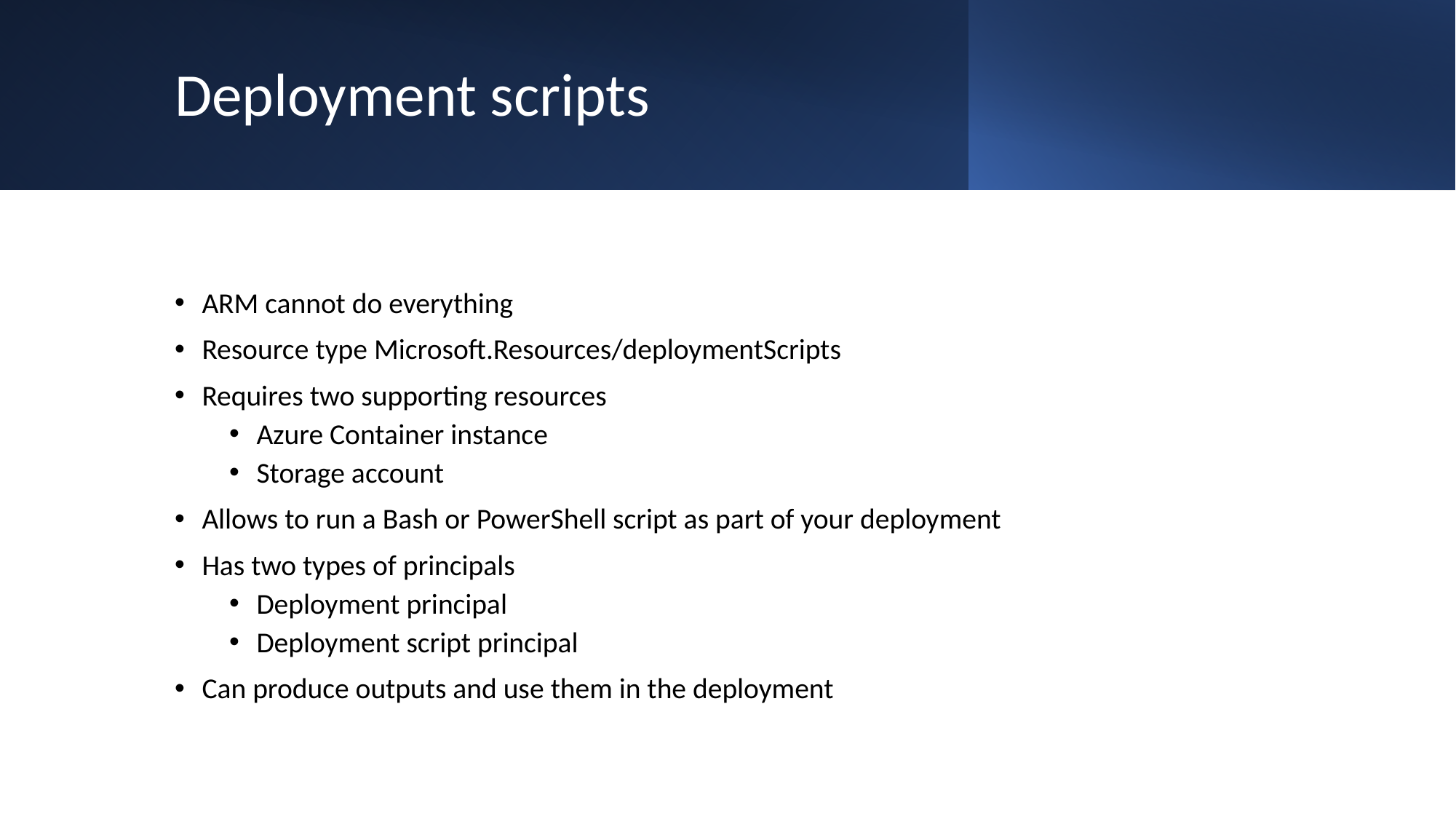

# Deployment scripts
ARM cannot do everything
Resource type Microsoft.Resources/deploymentScripts
Requires two supporting resources
Azure Container instance
Storage account
Allows to run a Bash or PowerShell script as part of your deployment
Has two types of principals
Deployment principal
Deployment script principal
Can produce outputs and use them in the deployment